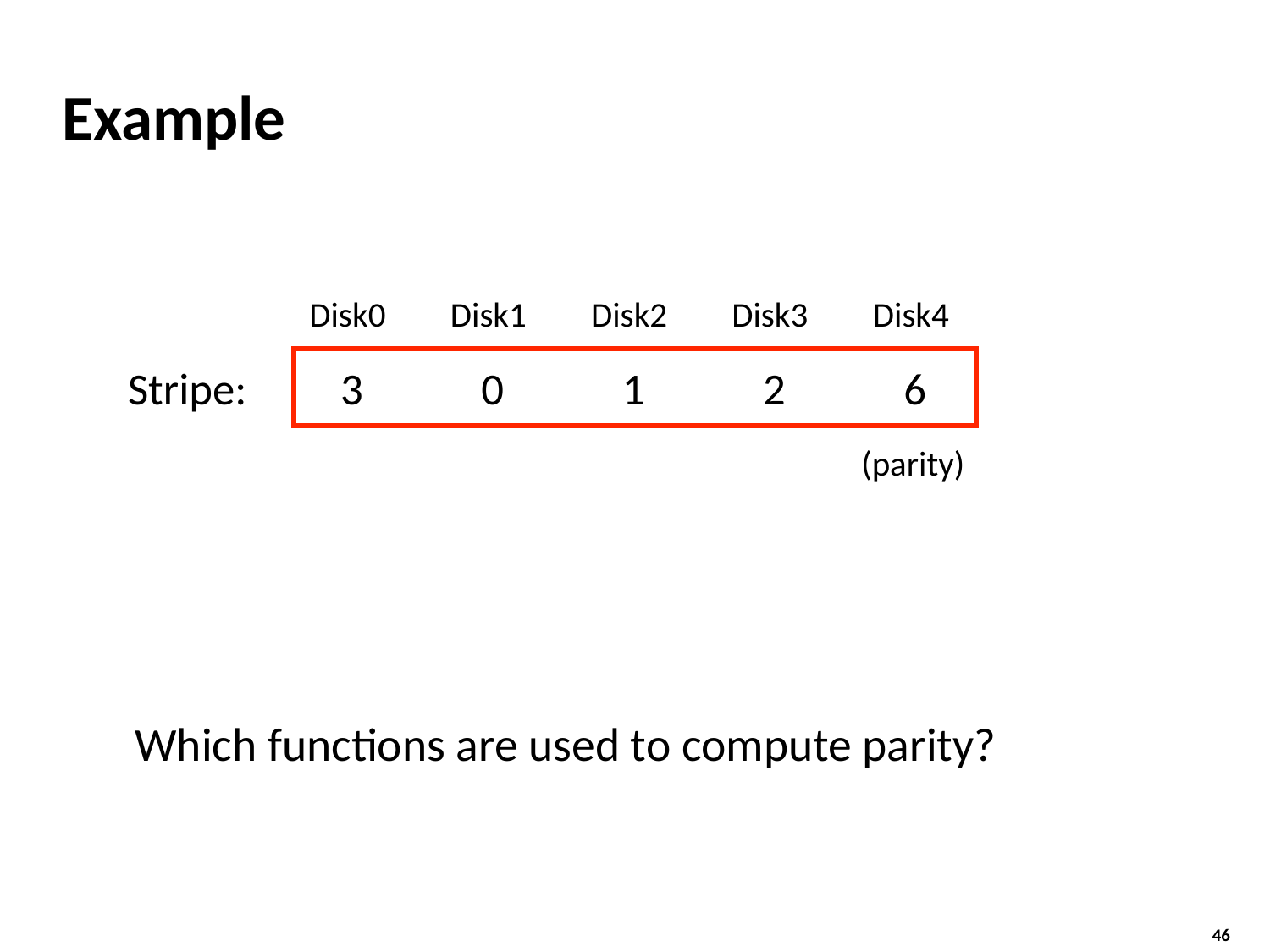

# Example
Disk0
Disk1
Disk2
Disk3
Disk4

Stripe:
3
0
1
2
6
(parity)
Which functions are used to compute parity?